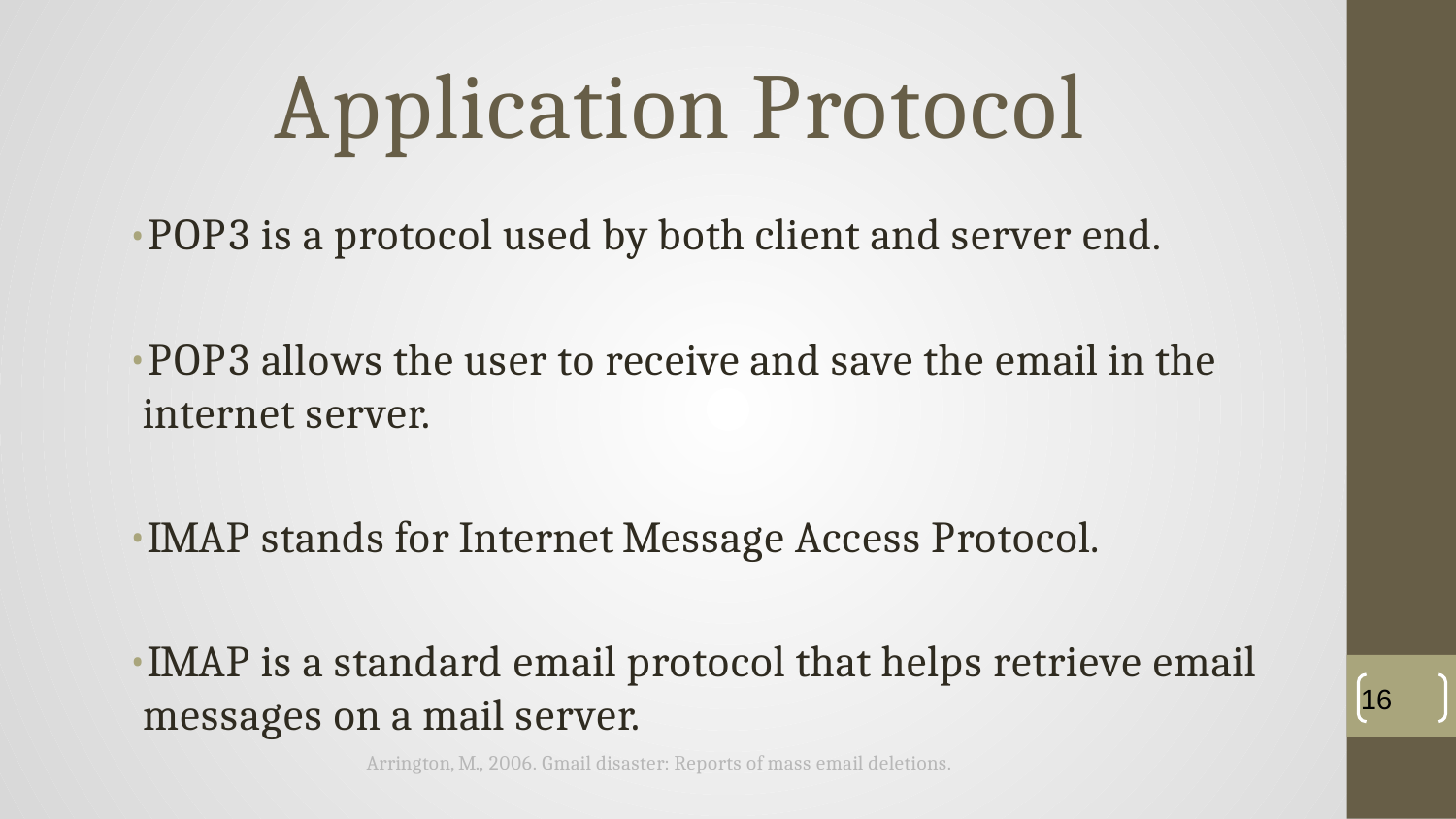

# Application Protocol
POP3 is a protocol used by both client and server end.

POP3 allows the user to receive and save the email in the internet server.

IMAP stands for Internet Message Access Protocol.

IMAP is a standard email protocol that helps retrieve email messages on a mail server.
16
Arrington, M., 2006. Gmail disaster: Reports of mass email deletions.